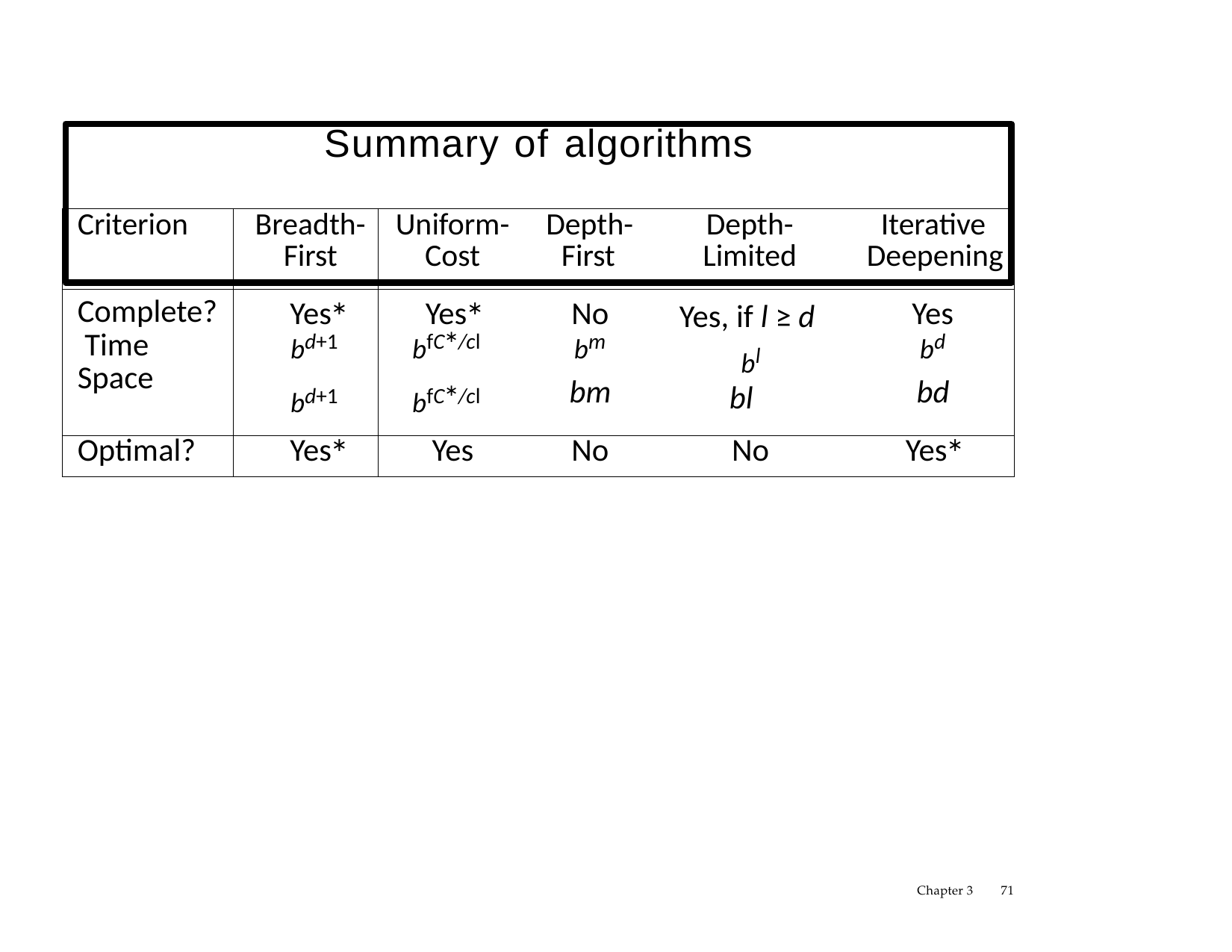

# Summary of algorithms
| Criterion | Breadth- First | Uniform- Cost | Depth- First | Depth- Limited | Iterative Deepening |
| --- | --- | --- | --- | --- | --- |
| Complete? Time Space | Yes∗ bd+1 bd+1 | Yes∗ bfC∗/cl bfC∗/cl | No bm bm | Yes, if l ≥ d bl bl | Yes bd bd |
| Optimal? | Yes∗ | Yes | No | No | Yes∗ |
Chapter 3
71